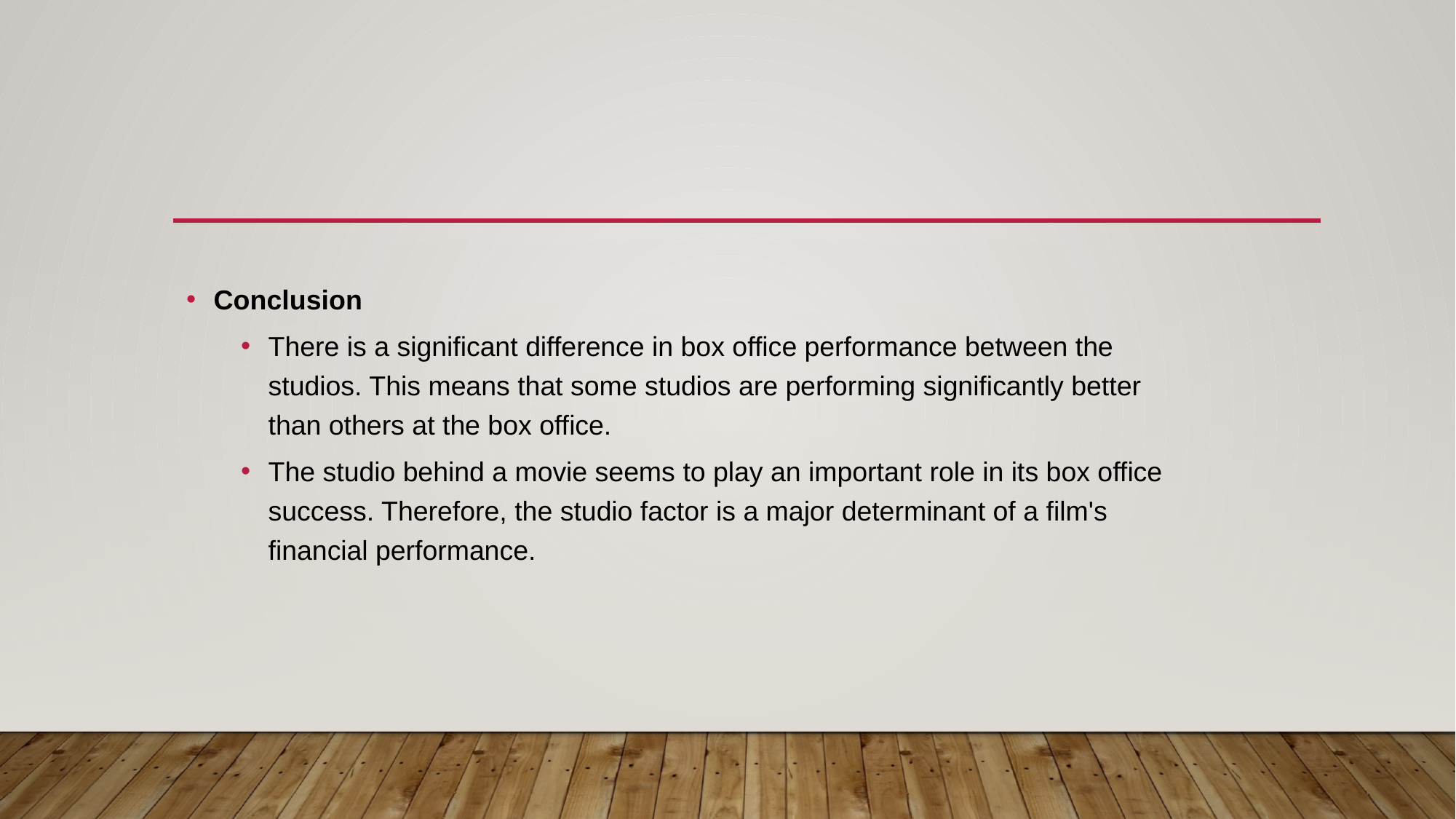

Conclusion
There is a significant difference in box office performance between the studios. This means that some studios are performing significantly better than others at the box office.
The studio behind a movie seems to play an important role in its box office success. Therefore, the studio factor is a major determinant of a film's financial performance.